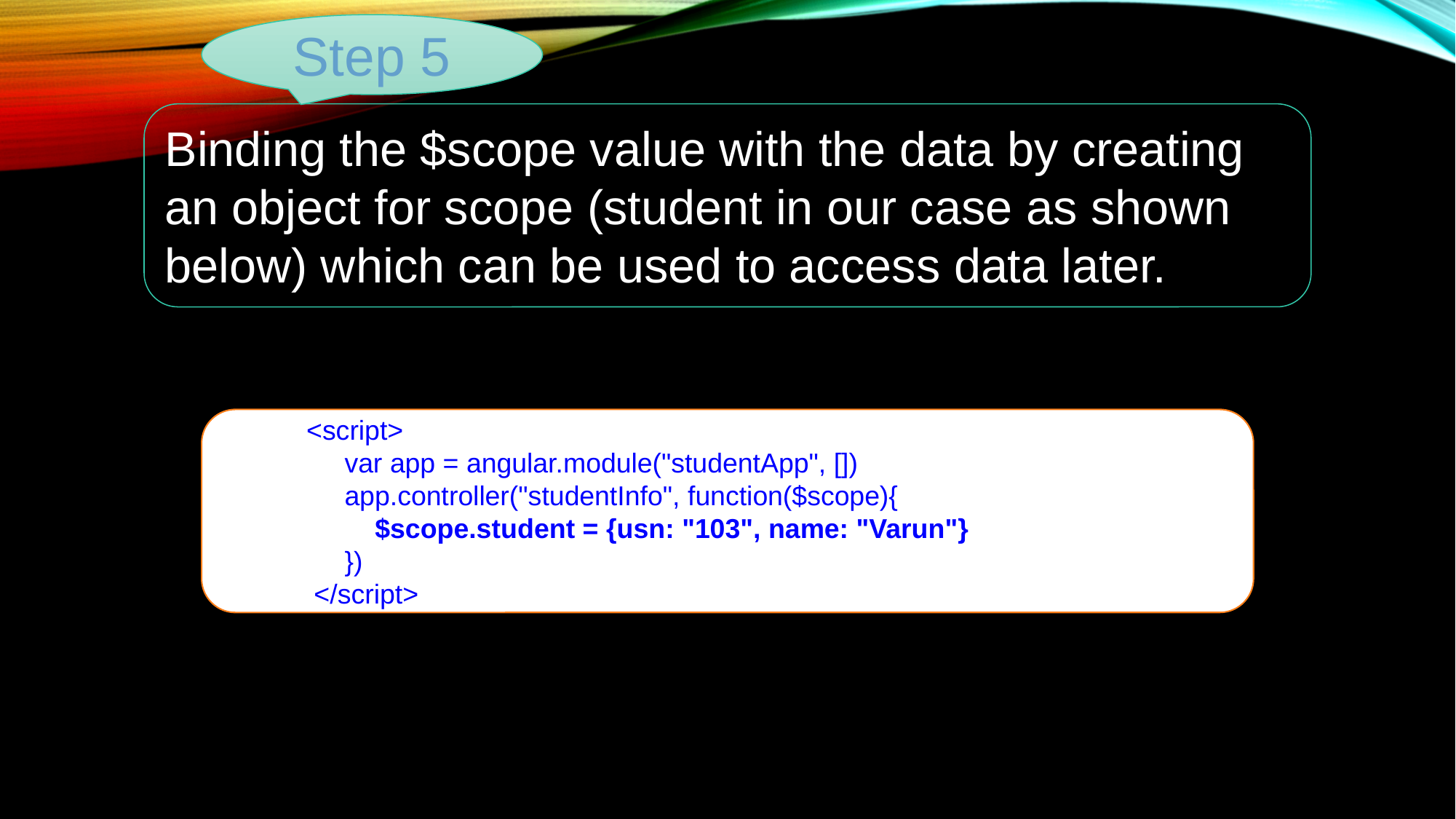

Step 5
Binding the $scope value with the data by creating an object for scope (student in our case as shown below) which can be used to access data later.
           <script>
                var app = angular.module("studentApp", [])
                app.controller("studentInfo", function($scope){
                    $scope.student = {usn: "103", name: "Varun"}
                })
            </script>